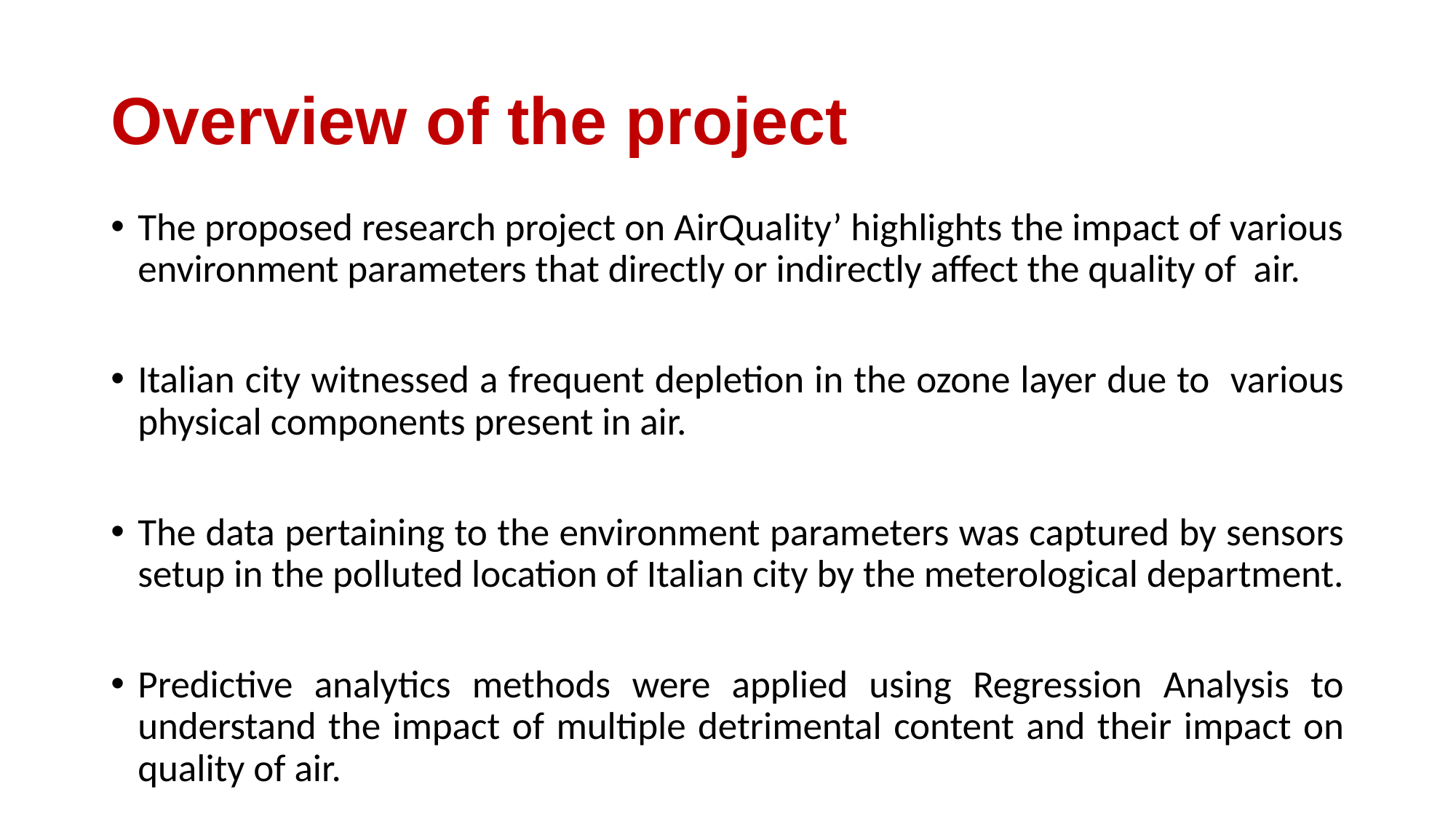

# Overview of the project
The proposed research project on AirQuality’ highlights the impact of various environment parameters that directly or indirectly affect the quality of  air.

Italian city witnessed a frequent depletion in the ozone layer due to  various physical components present in air.

The data pertaining to the environment parameters was captured by sensors setup in the polluted location of Italian city by the meterological department.

Predictive analytics methods were applied using Regression Analysis to understand the impact of multiple detrimental content and their impact on quality of air.